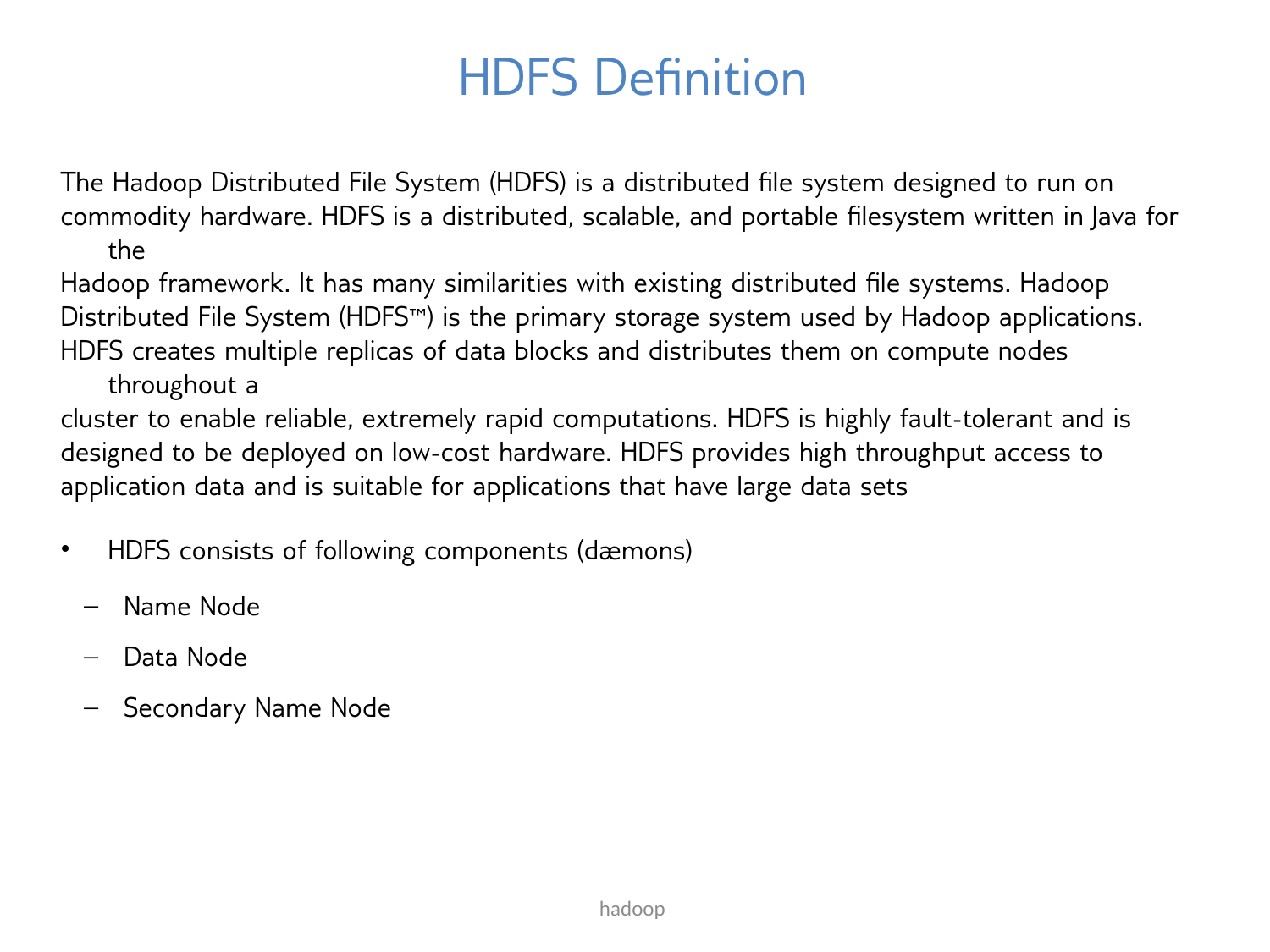

# HDFS Definition
The Hadoop Distributed File System (HDFS) is a distributed file system designed to run on
commodity hardware. HDFS is a distributed, scalable, and portable filesystem written in Java for the
Hadoop framework. It has many similarities with existing distributed file systems. Hadoop
Distributed File System (HDFS™) is the primary storage system used by Hadoop applications.
HDFS creates multiple replicas of data blocks and distributes them on compute nodes throughout a
cluster to enable reliable, extremely rapid computations. HDFS is highly fault-tolerant and is
designed to be deployed on low-cost hardware. HDFS provides high throughput access to
application data and is suitable for applications that have large data sets

HDFS consists of following components (daemons)
Name Node
Data Node
Secondary Name Node

hadoop